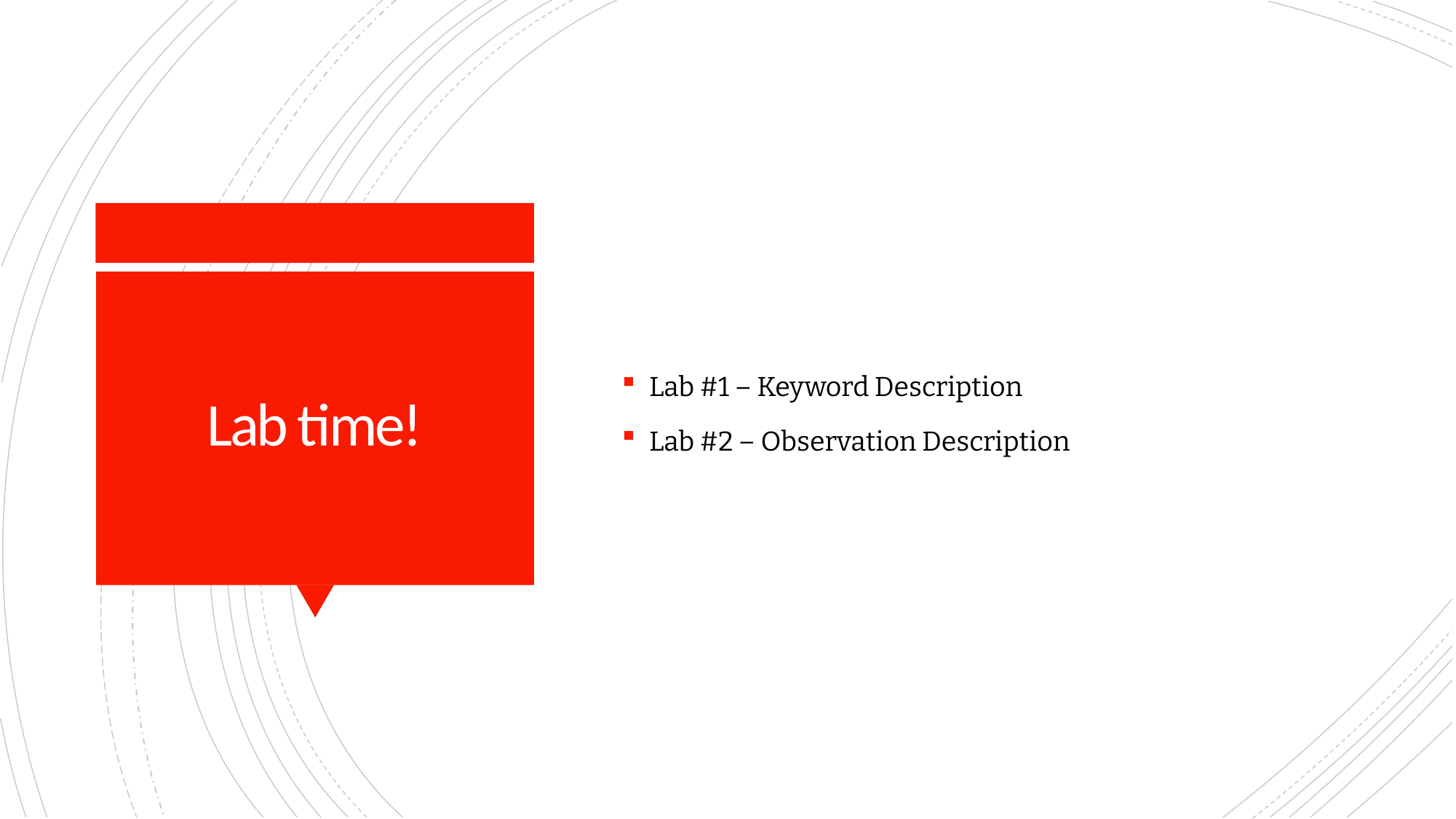

Lab #1 – Keyword Description
Lab #2 – Observation Description
# Lab time!